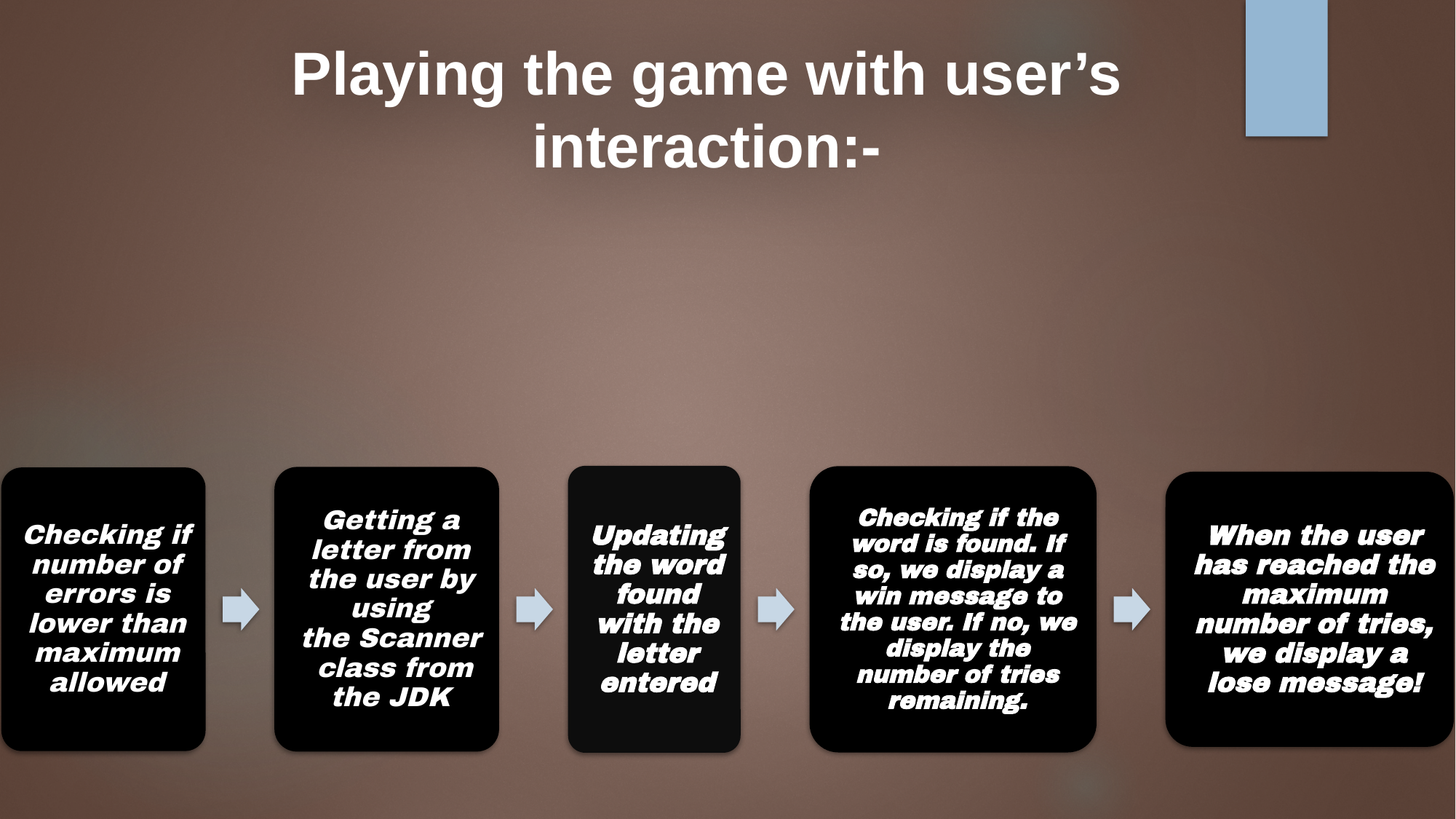

# Playing the game with user’s interaction:-

Now, We just need to assemble all the pieces inside a play(main) method. In this main block we’ll call the methods accordingly:
Checking if number of errors is lower than maximum allowed

Getting a letter from the user by using the Scanner class from the JDK

Updating the word found with the letter entered

Checking if the word is found. If so, we display a win message to the user. If no, we display the number of tries remaining.

When the user has reached the maximum number of tries, we display a lose message!